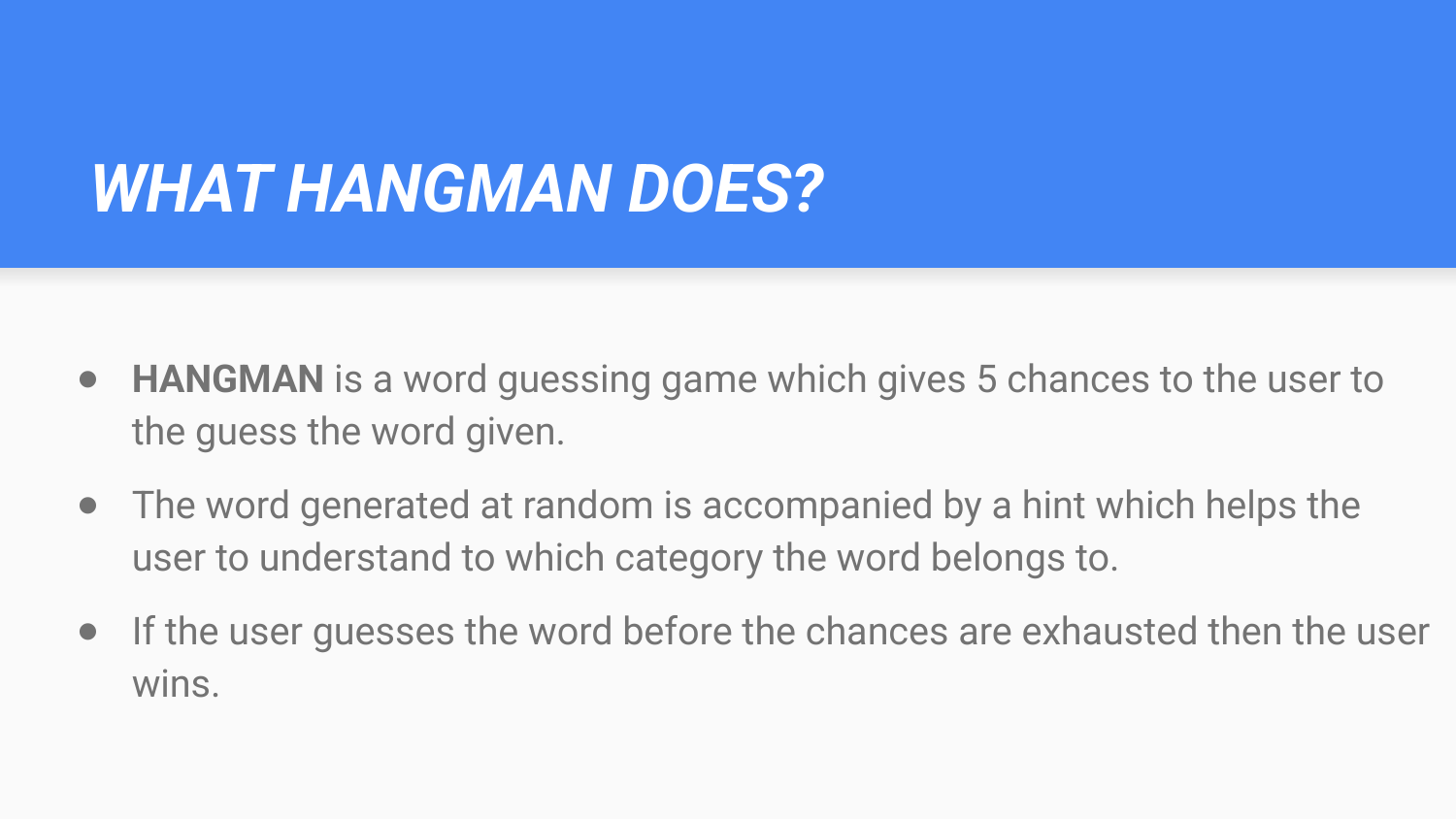

# WHAT HANGMAN DOES?
HANGMAN is a word guessing game which gives 5 chances to the user to the guess the word given.
The word generated at random is accompanied by a hint which helps the user to understand to which category the word belongs to.
If the user guesses the word before the chances are exhausted then the user wins.